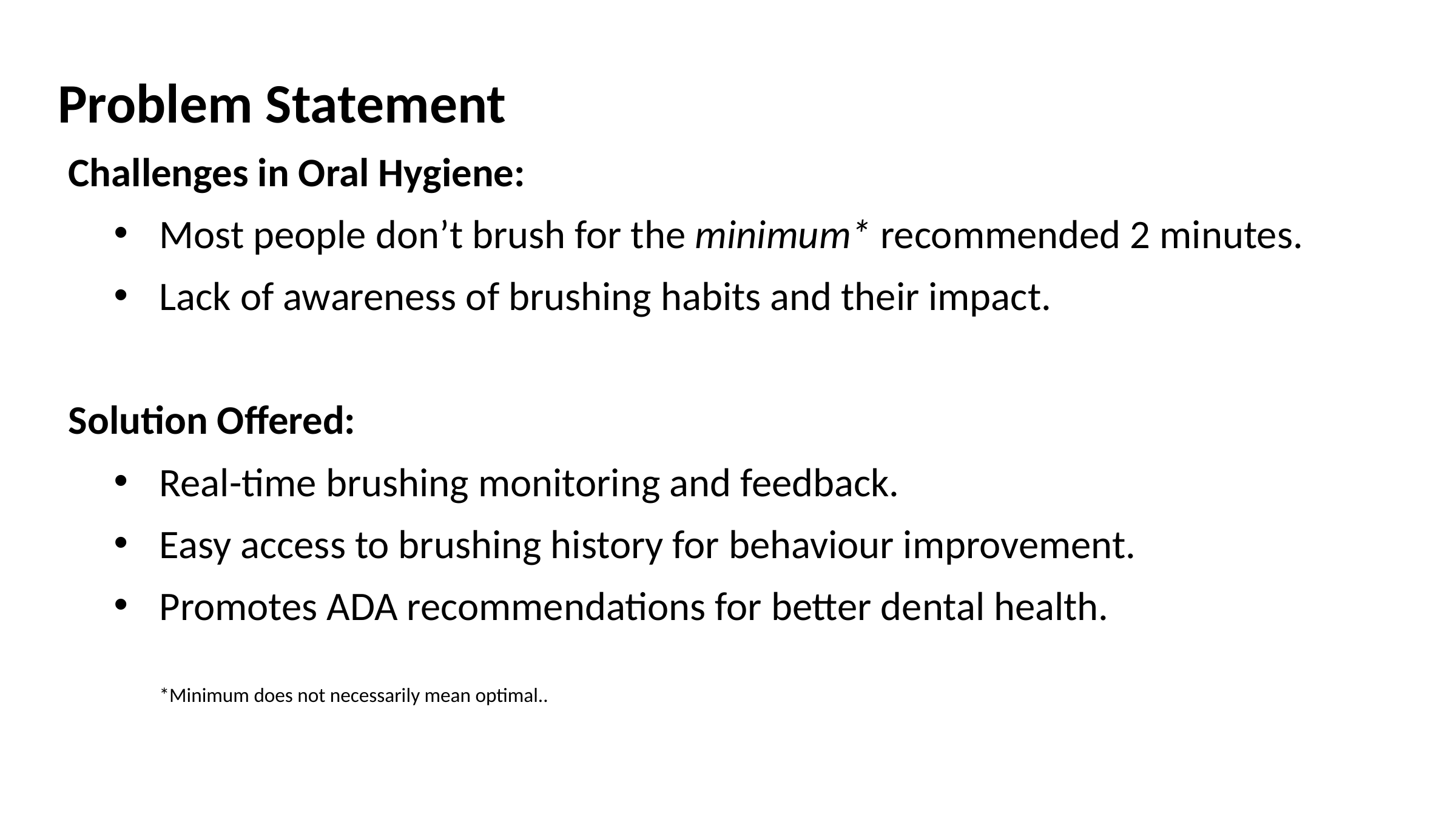

Problem Statement
Challenges in Oral Hygiene:
Most people don’t brush for the minimum* recommended 2 minutes.
Lack of awareness of brushing habits and their impact.

Solution Offered:
Real-time brushing monitoring and feedback.
Easy access to brushing history for behaviour improvement.
Promotes ADA recommendations for better dental health.
*Minimum does not necessarily mean optimal..